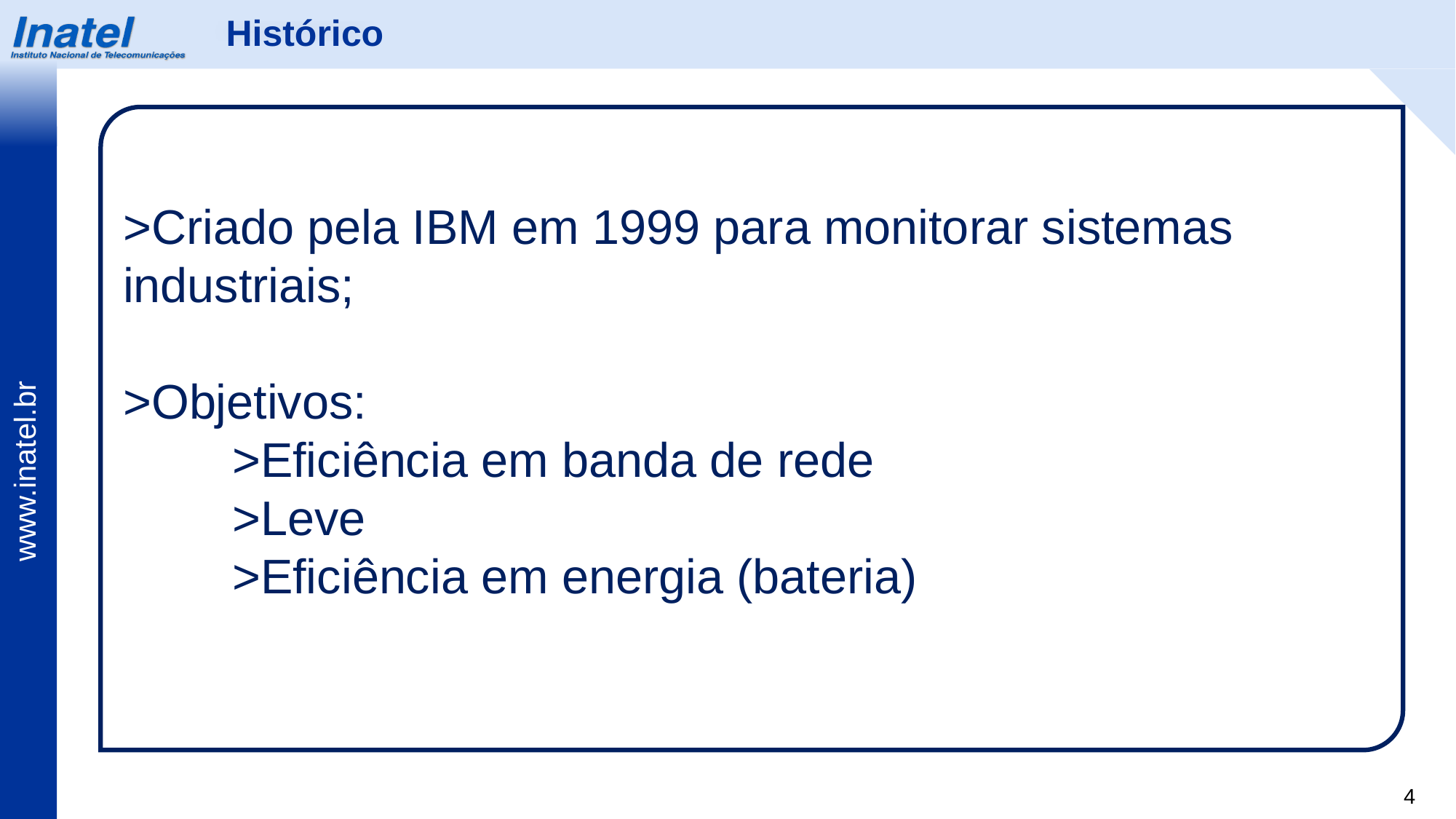

Histórico

>Criado pela IBM em 1999 para monitorar sistemas industriais;

>Objetivos:
	>Eficiência em banda de rede
	>Leve
	>Eficiência em energia (bateria)